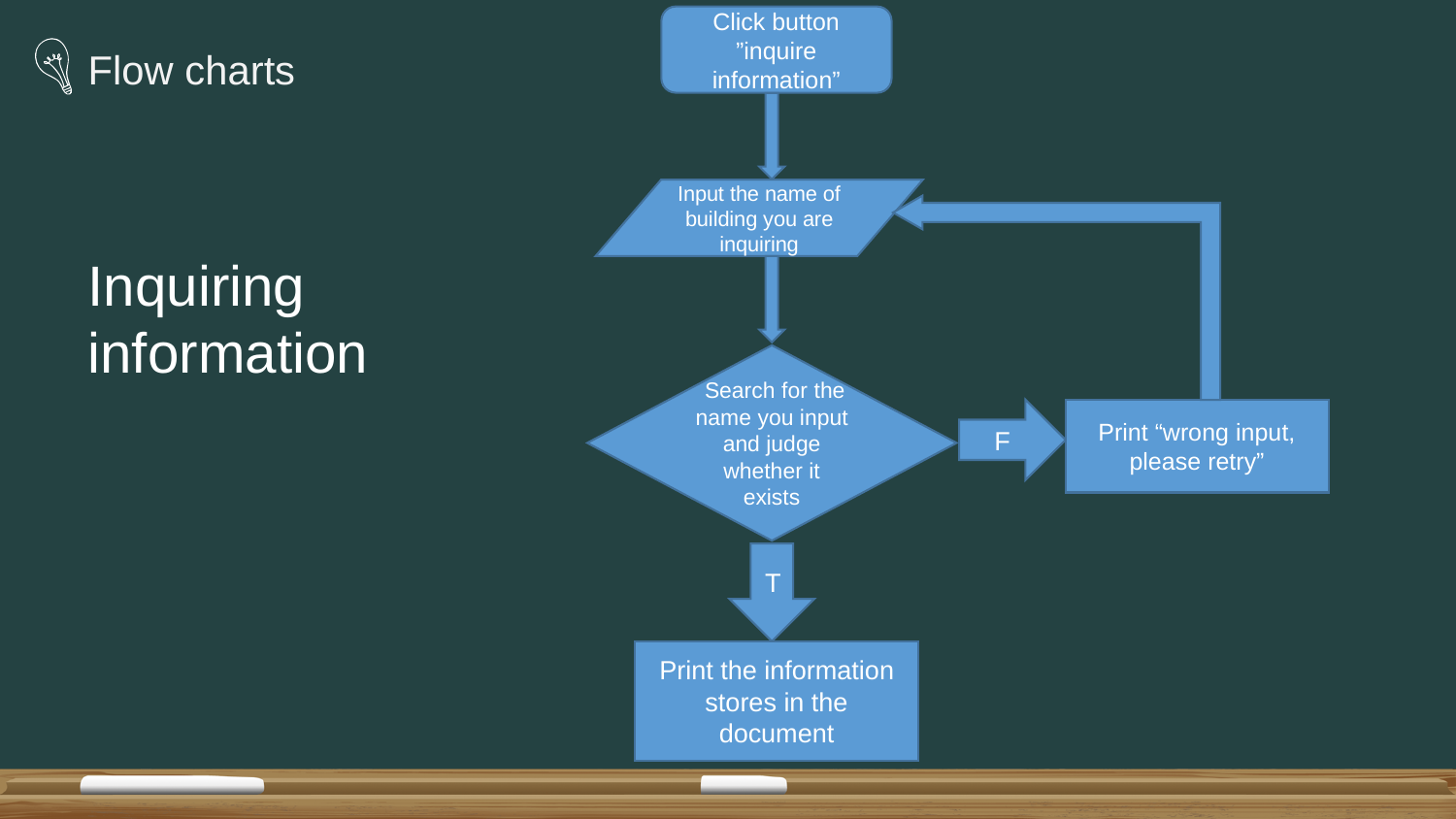

Click button ”inquire information”

Input the name of building you are inquiring

 Search for the name you input and judge whether it exists
F
Print “wrong input, please retry”
T
Print the information stores in the document
Flow charts

Inquiring
information